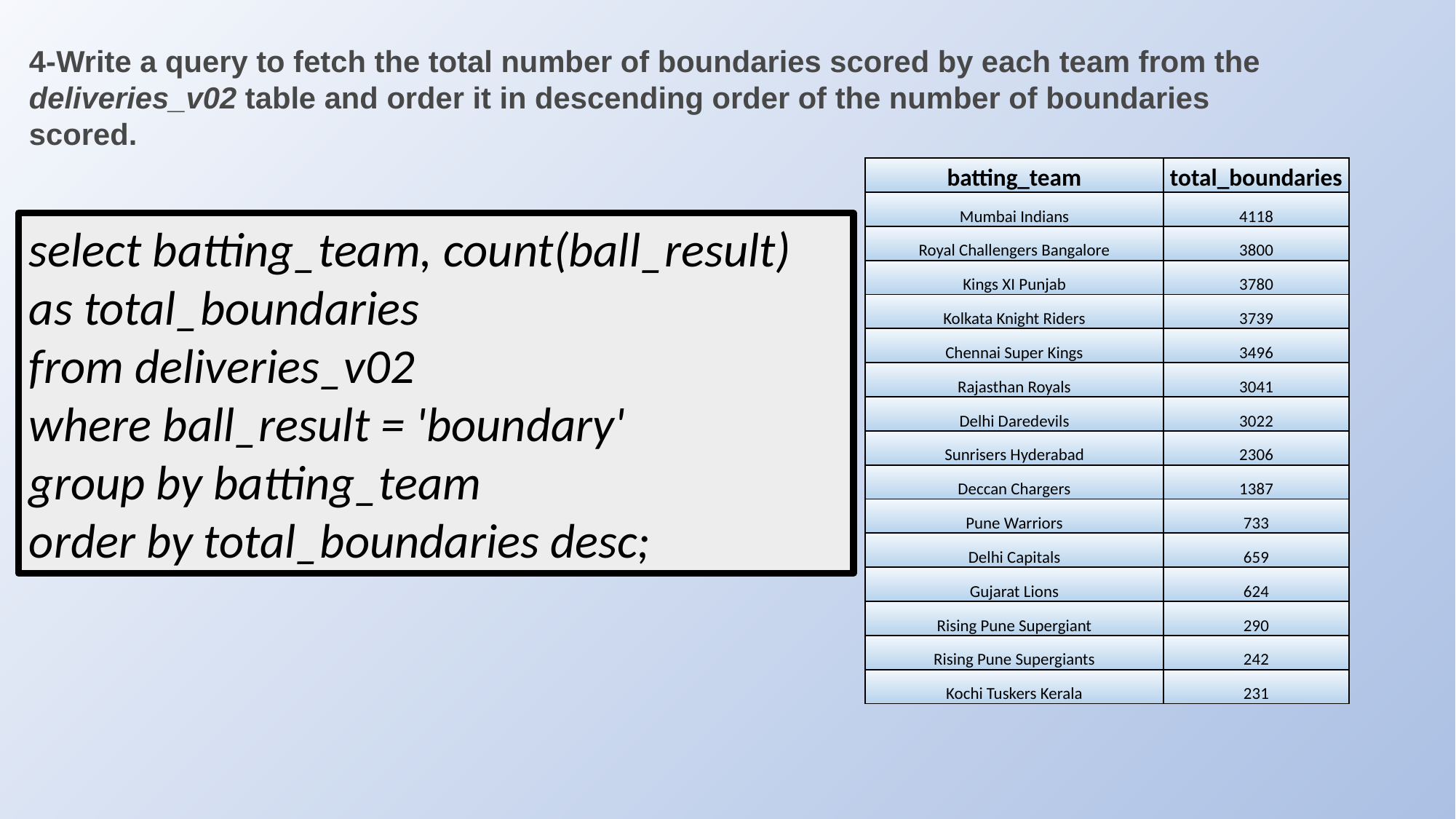

4-Write a query to fetch the total number of boundaries scored by each team from the
deliveries_v02 table and order it in descending order of the number of boundaries
scored.
| batting\_team | total\_boundaries |
| --- | --- |
| Mumbai Indians | 4118 |
| Royal Challengers Bangalore | 3800 |
| Kings XI Punjab | 3780 |
| Kolkata Knight Riders | 3739 |
| Chennai Super Kings | 3496 |
| Rajasthan Royals | 3041 |
| Delhi Daredevils | 3022 |
| Sunrisers Hyderabad | 2306 |
| Deccan Chargers | 1387 |
| Pune Warriors | 733 |
| Delhi Capitals | 659 |
| Gujarat Lions | 624 |
| Rising Pune Supergiant | 290 |
| Rising Pune Supergiants | 242 |
| Kochi Tuskers Kerala | 231 |
select batting_team, count(ball_result) as total_boundaries
from deliveries_v02
where ball_result = 'boundary'
group by batting_team
order by total_boundaries desc;